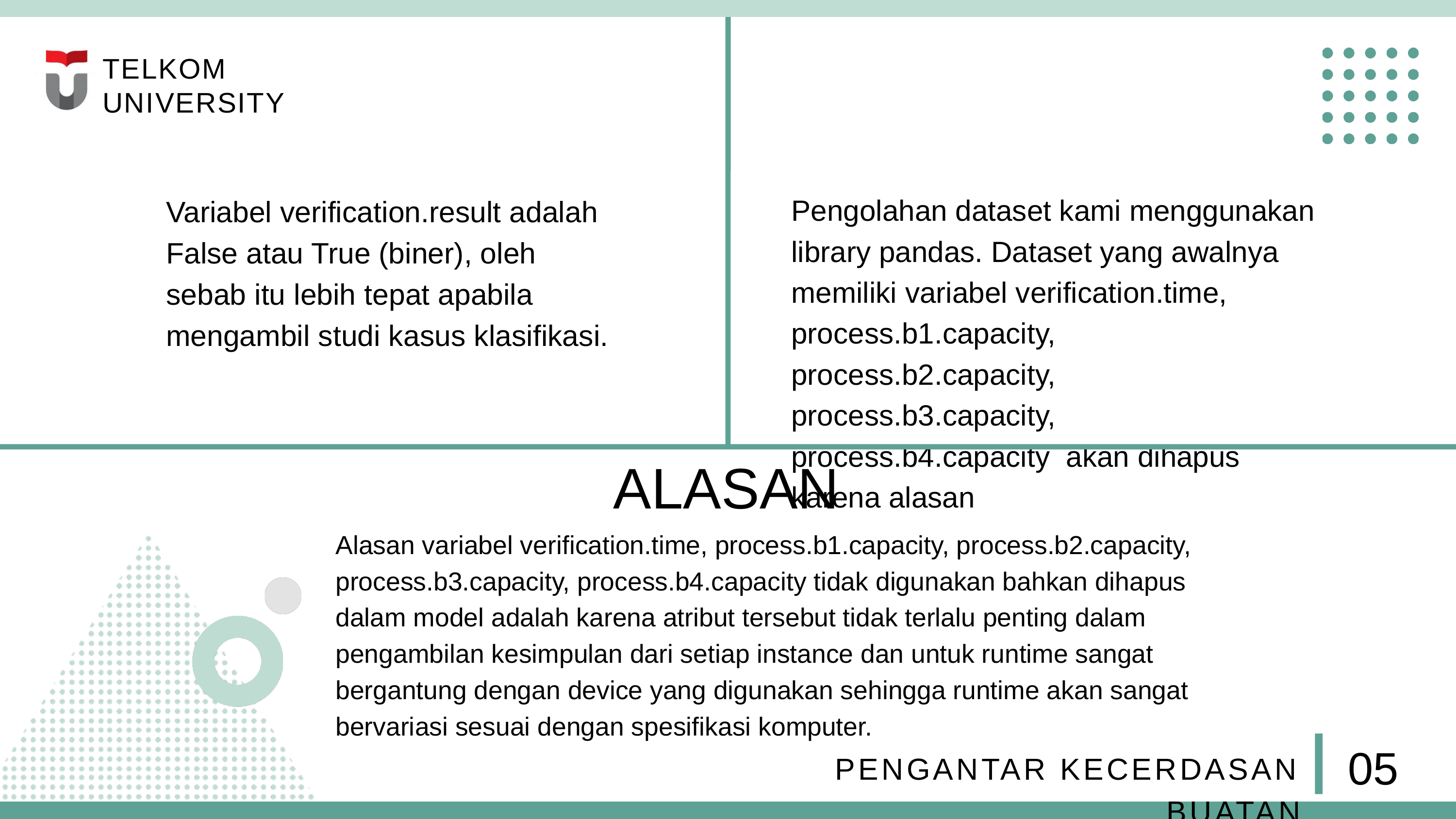

TELKOM
UNIVERSITY
Pengolahan dataset kami menggunakan library pandas. Dataset yang awalnya memiliki variabel verification.time, process.b1.capacity, process.b2.capacity, process.b3.capacity, process.b4.capacity  akan dihapus karena alasan
Variabel verification.result adalah False atau True (biner), oleh sebab itu lebih tepat apabila mengambil studi kasus klasifikasi.
ALASAN

Alasan variabel verification.time, process.b1.capacity, process.b2.capacity, process.b3.capacity, process.b4.capacity tidak digunakan bahkan dihapus dalam model adalah karena atribut tersebut tidak terlalu penting dalam pengambilan kesimpulan dari setiap instance dan untuk runtime sangat bergantung dengan device yang digunakan sehingga runtime akan sangat bervariasi sesuai dengan spesifikasi komputer.

05

PENGANTAR KECERDASAN BUATAN